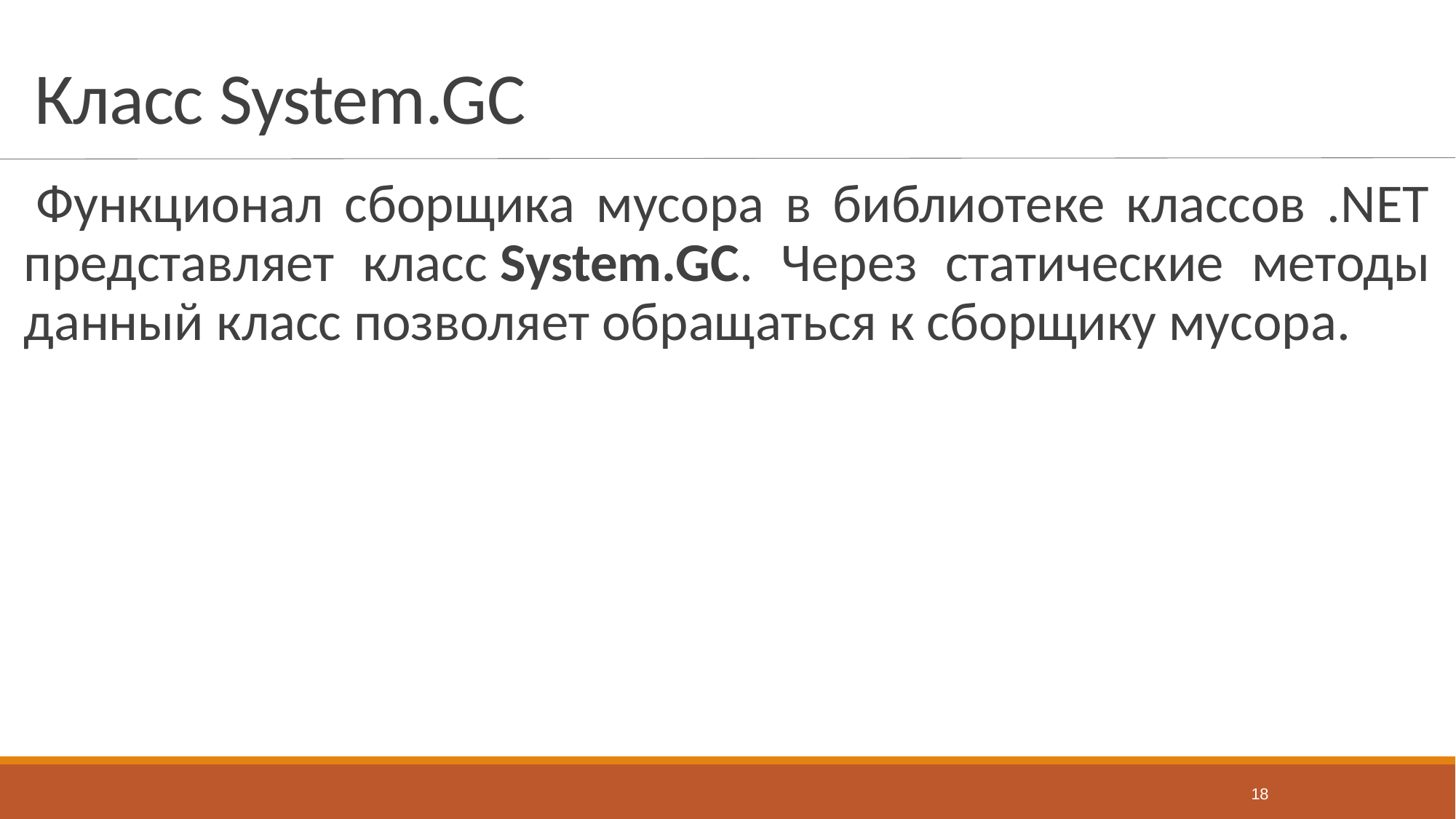

# Класс System.GC
Функционал сборщика мусора в библиотеке классов .NET представляет класс System.GC. Через статические методы данный класс позволяет обращаться к сборщику мусора.
18